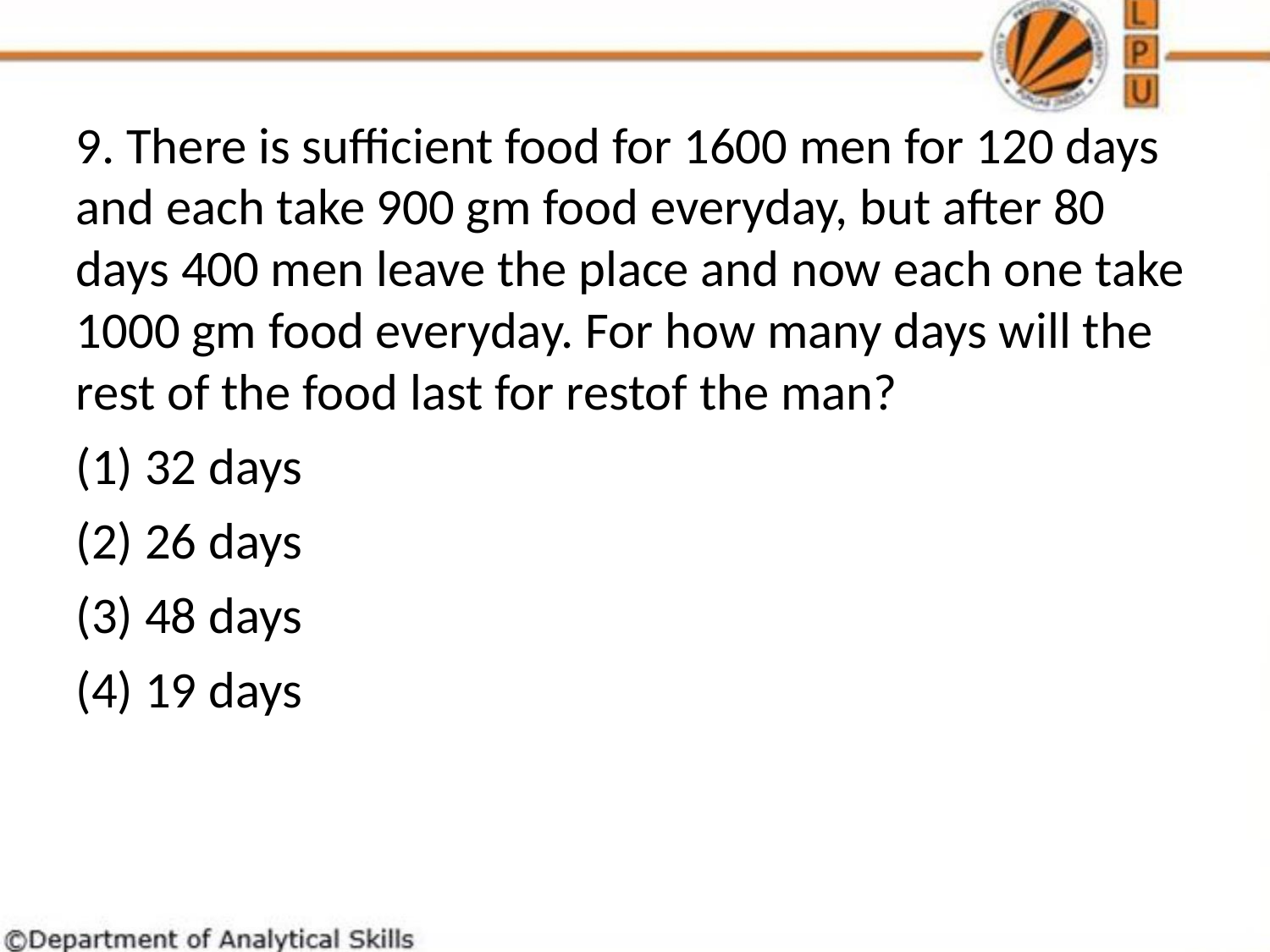

9. There is sufficient food for 1600 men for 120 days and each take 900 gm food everyday, but after 80 days 400 men leave the place and now each one take 1000 gm food everyday. For how many days will the rest of the food last for restof the man?
(1) 32 days
(2) 26 days
(3) 48 days
(4) 19 days